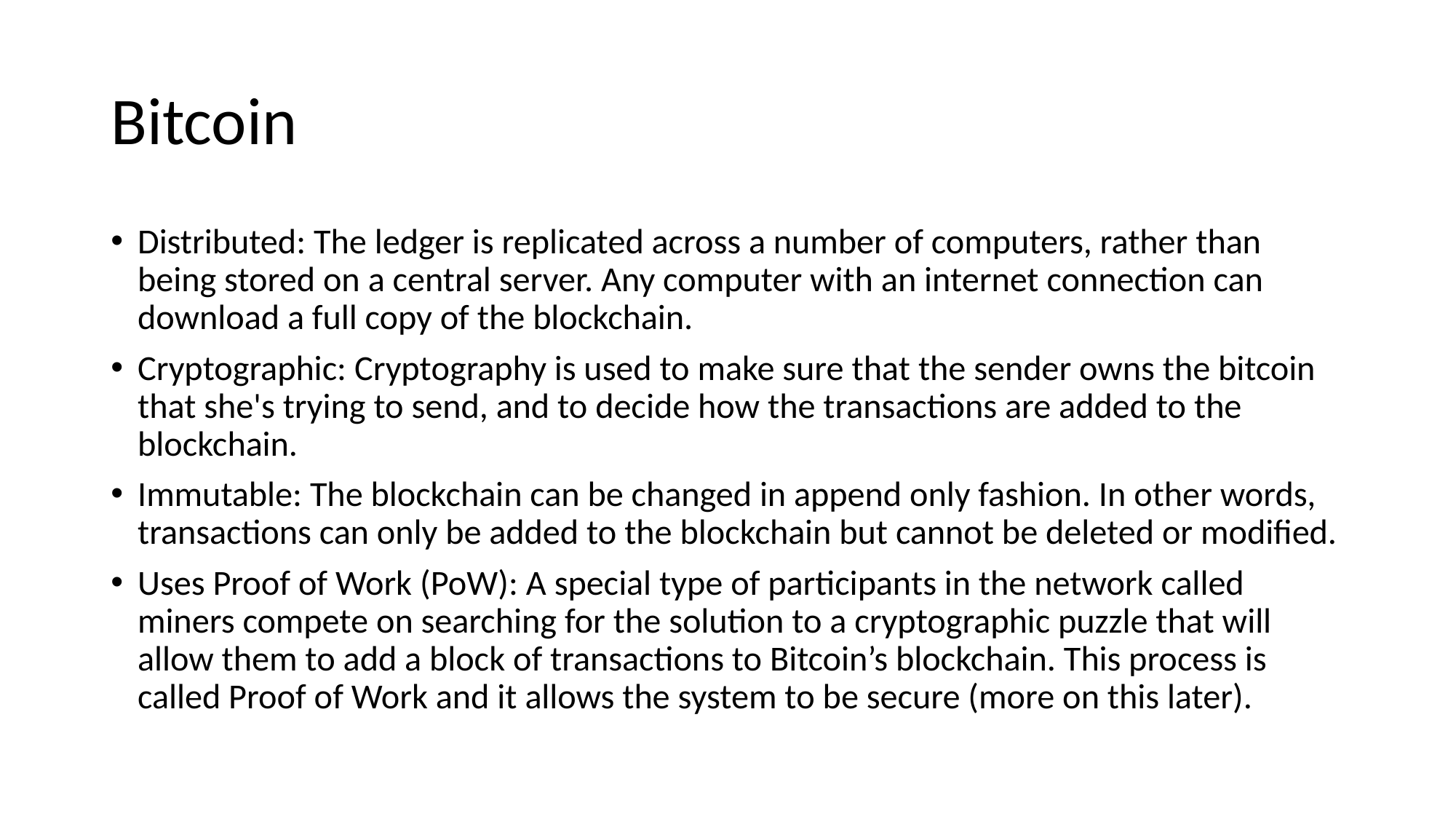

# Bitcoin
Distributed: The ledger is replicated across a number of computers, rather than being stored on a central server. Any computer with an internet connection can download a full copy of the blockchain.
Cryptographic: Cryptography is used to make sure that the sender owns the bitcoin that she's trying to send, and to decide how the transactions are added to the blockchain.
Immutable: The blockchain can be changed in append only fashion. In other words, transactions can only be added to the blockchain but cannot be deleted or modified.
Uses Proof of Work (PoW): A special type of participants in the network called miners compete on searching for the solution to a cryptographic puzzle that will allow them to add a block of transactions to Bitcoin’s blockchain. This process is called Proof of Work and it allows the system to be secure (more on this later).